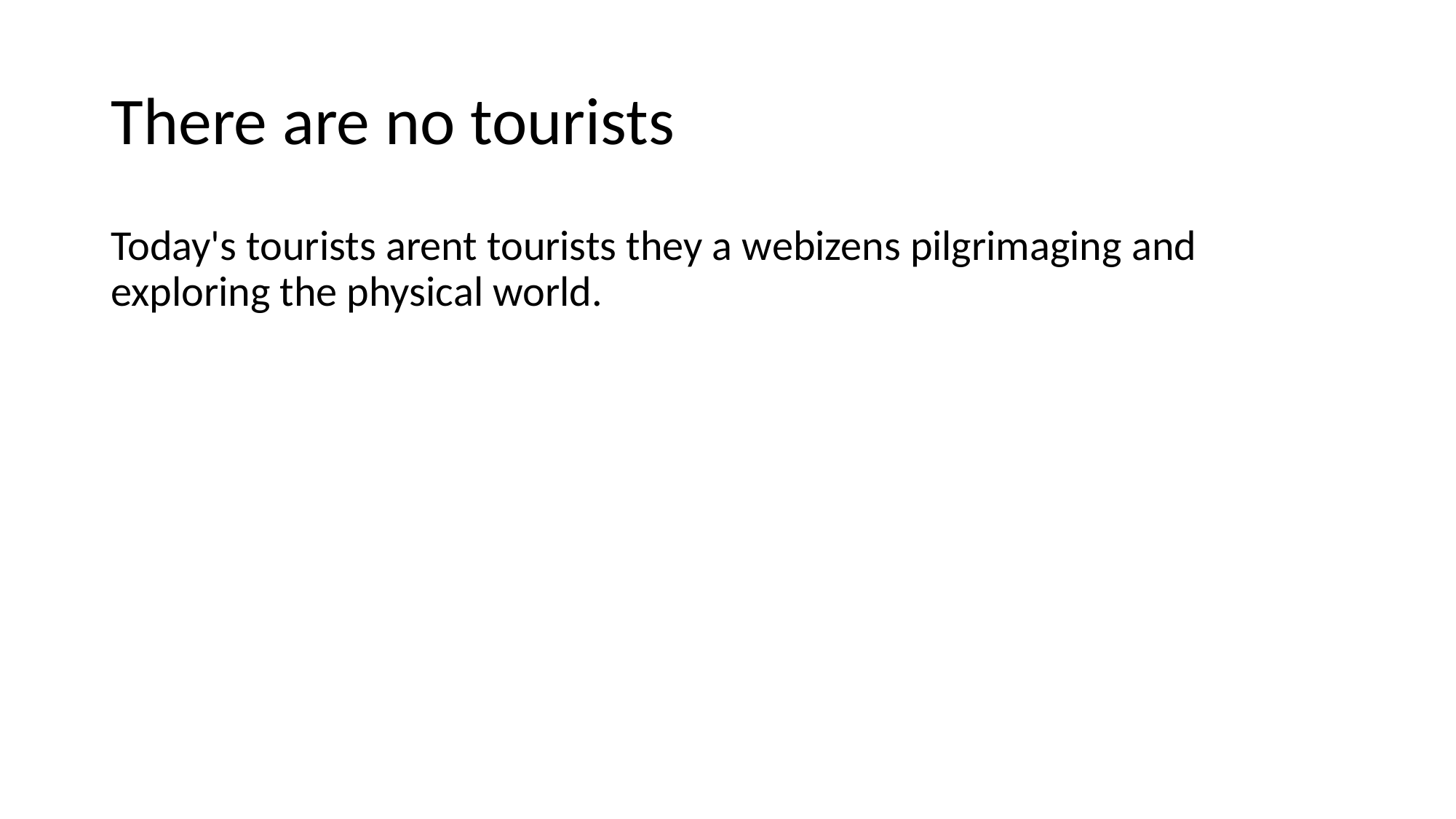

# There are no tourists
Today's tourists arent tourists they a webizens pilgrimaging and exploring the physical world.